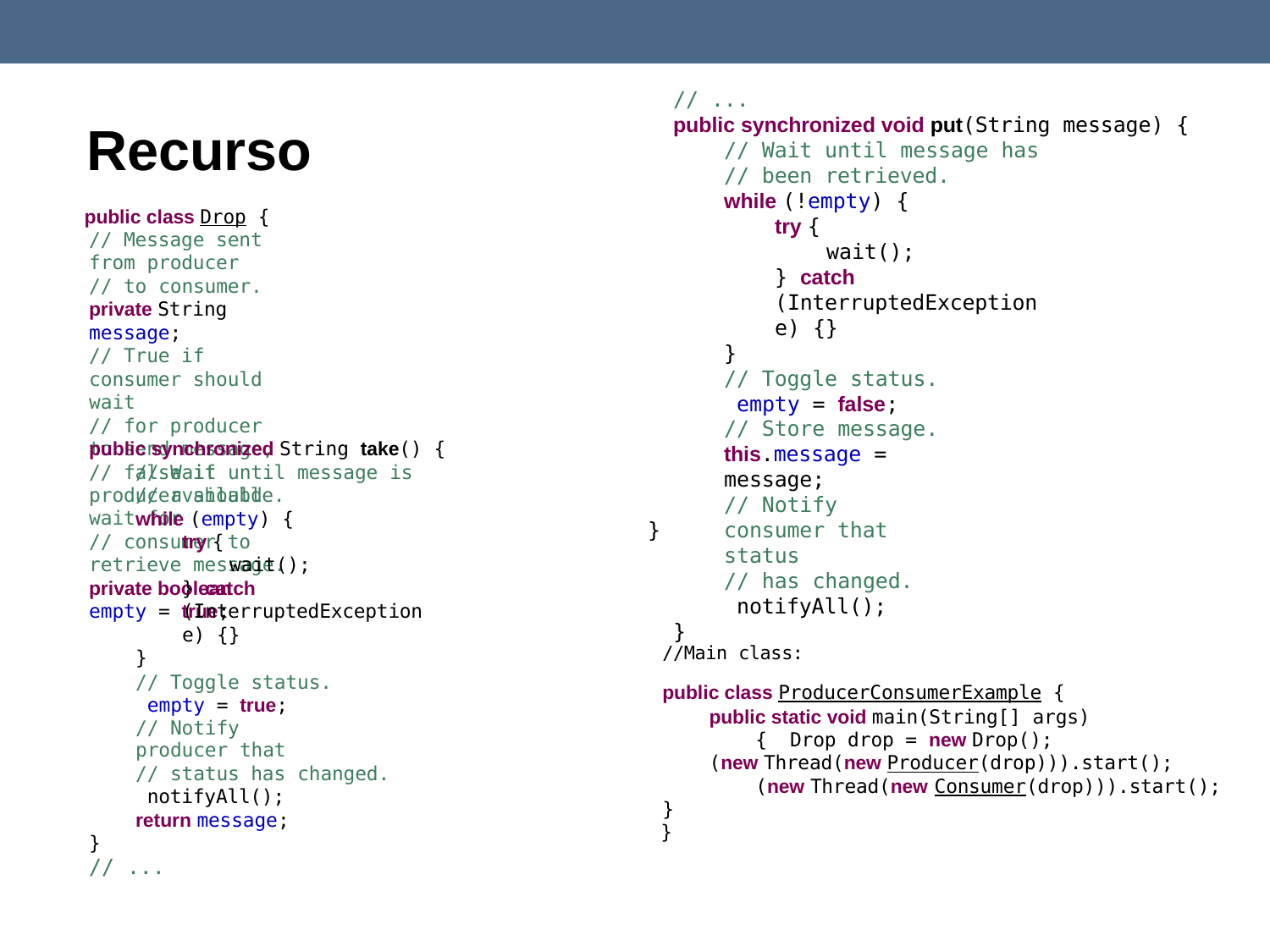

// ...
public synchronized void put(String message) {
// Wait until message has
// been retrieved.
while (!empty) {
try {
wait();
} catch (InterruptedException e) {}
}
// Toggle status.  empty = false;
// Store message.
this.message = message;
// Notify consumer that status
// has changed.  notifyAll();
}
Recurso
public class Drop {
// Message sent from producer
// to consumer.
private String message;
// True if consumer should wait
// for producer to send message,
// false if producer should wait for
// consumer to retrieve message.
private boolean empty = true;
public synchronized String take() {
// Wait until message is
// available.
while (empty) {
try {
wait();
} catch (InterruptedException e) {}
}
// Toggle status.  empty = true;
// Notify producer that
// status has changed.  notifyAll();
return message;
}
// ...
}
//Main class:
public class ProducerConsumerExample {
public static void main(String[] args) {  Drop drop = new Drop();
(new Thread(new Producer(drop))).start();  (new Thread(new Consumer(drop))).start();
}
}